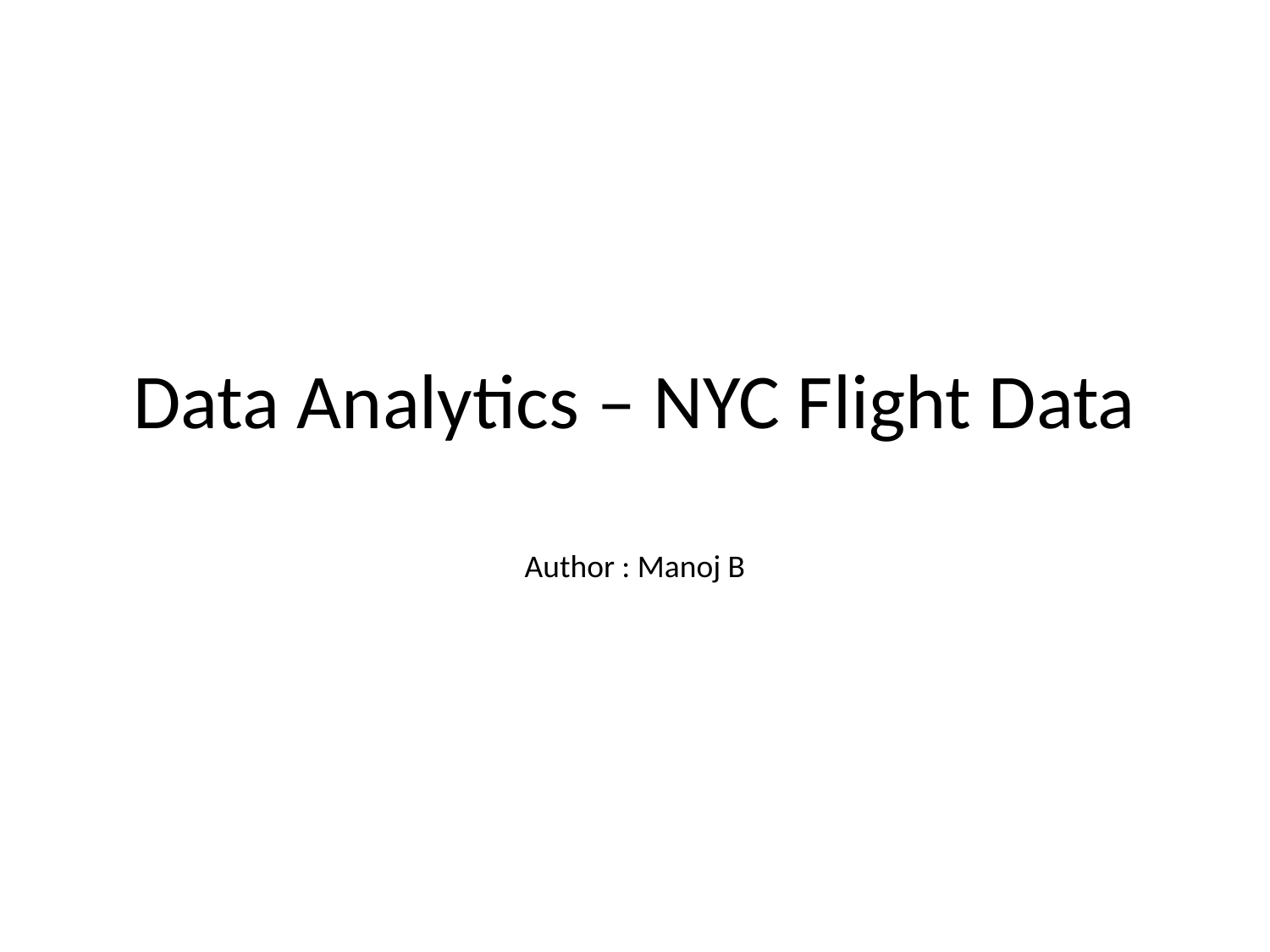

# Data Analytics – NYC Flight Data
Author : Manoj B